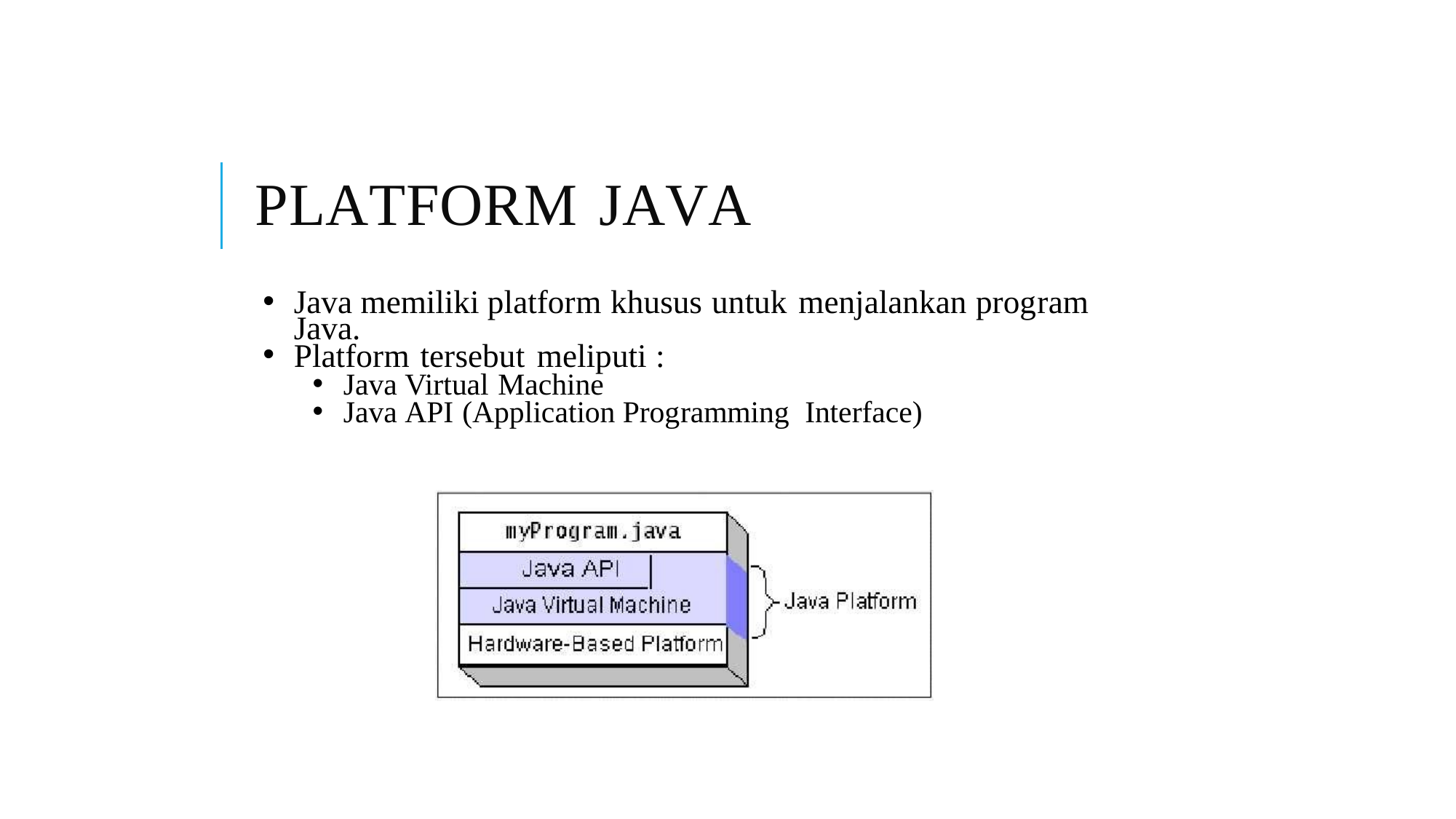

PLATFORM JAVA
Java memiliki platform khusus untuk menjalankan program Java.
Platform tersebut meliputi :
Java Virtual Machine
Java API (Application Programming  Interface)